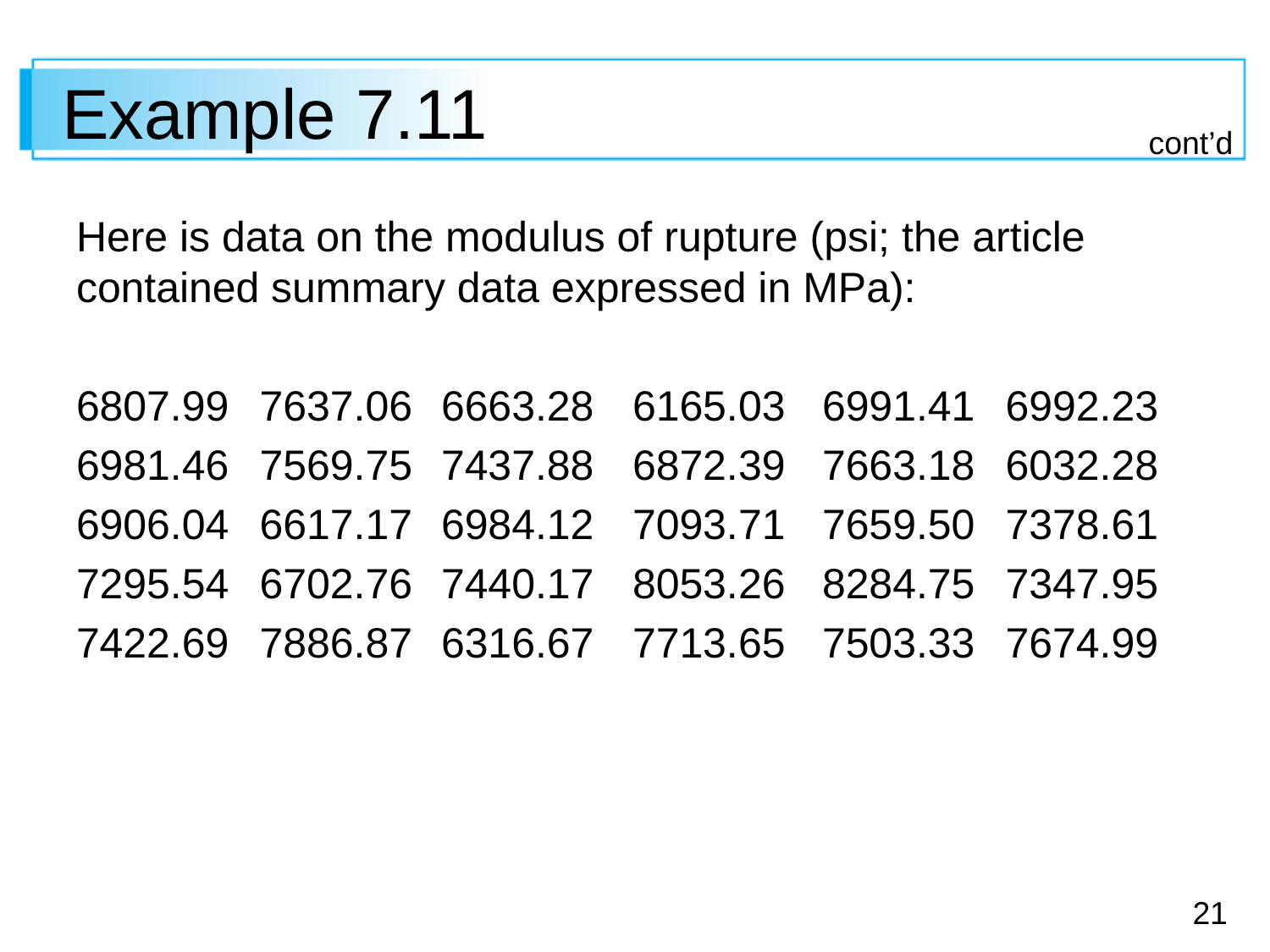

# Example 7.11
cont’d
Here is data on the modulus of rupture (psi; the article contained summary data expressed in MPa):

6807.99 	7637.06 	6663.28 	6165.03 		6991.41 	6992.23
6981.46 	7569.75 	7437.88 	6872.39 		7663.18 	6032.28
6906.04 	6617.17 	6984.12 	7093.71 		7659.50 	7378.61
7295.54 	6702.76 	7440.17 	8053.26 		8284.75 	7347.95
7422.69 	7886.87 	6316.67 	7713.65 		7503.33 	7674.99